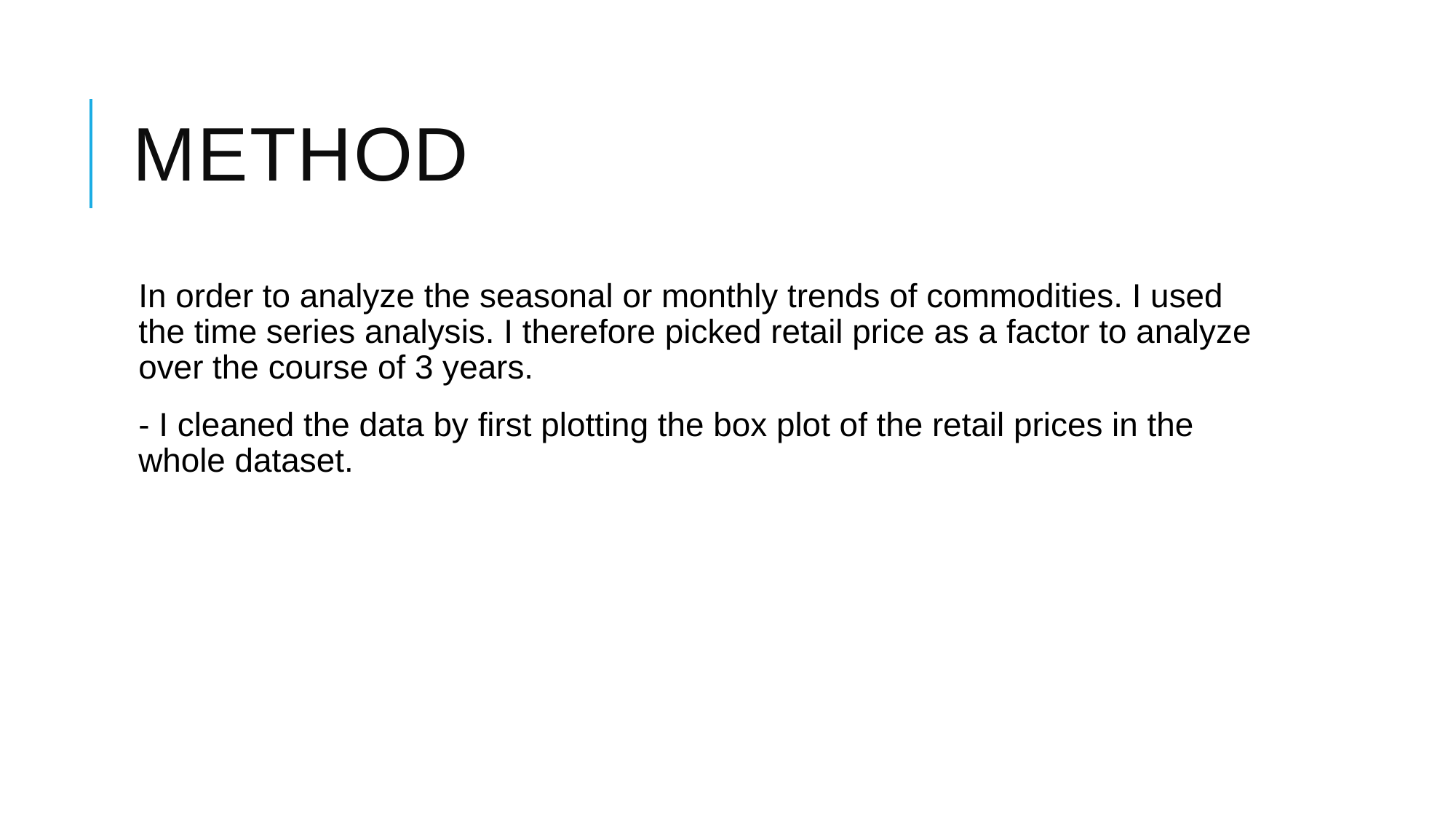

# Method
In order to analyze the seasonal or monthly trends of commodities. I used the time series analysis. I therefore picked retail price as a factor to analyze over the course of 3 years.
- I cleaned the data by first plotting the box plot of the retail prices in the whole dataset.